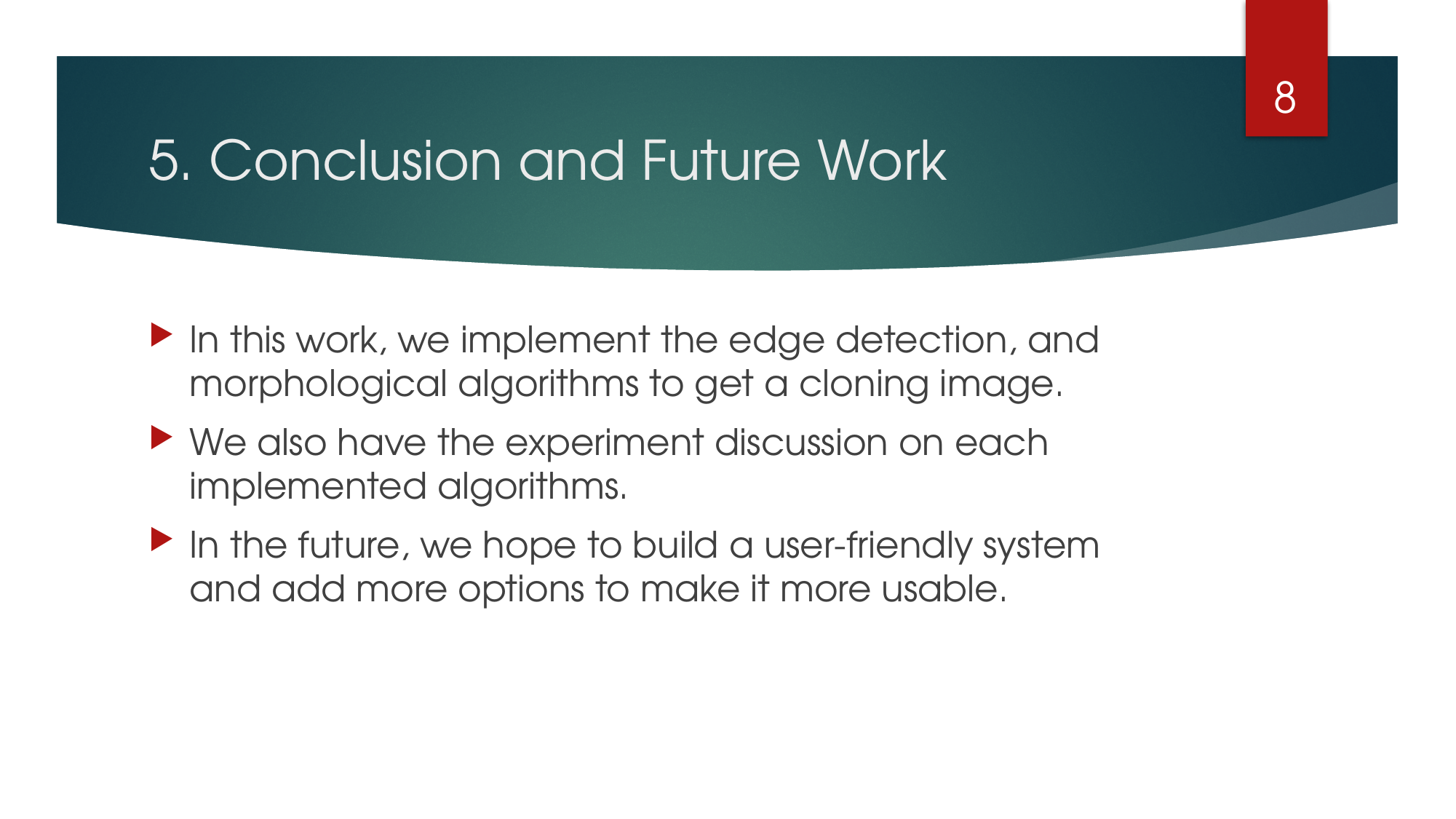

8
# 5. Conclusion and Future Work
In this work, we implement the edge detection, and morphological algorithms to get a cloning image.
We also have the experiment discussion on each implemented algorithms.
In the future, we hope to build a user-friendly system and add more options to make it more usable.